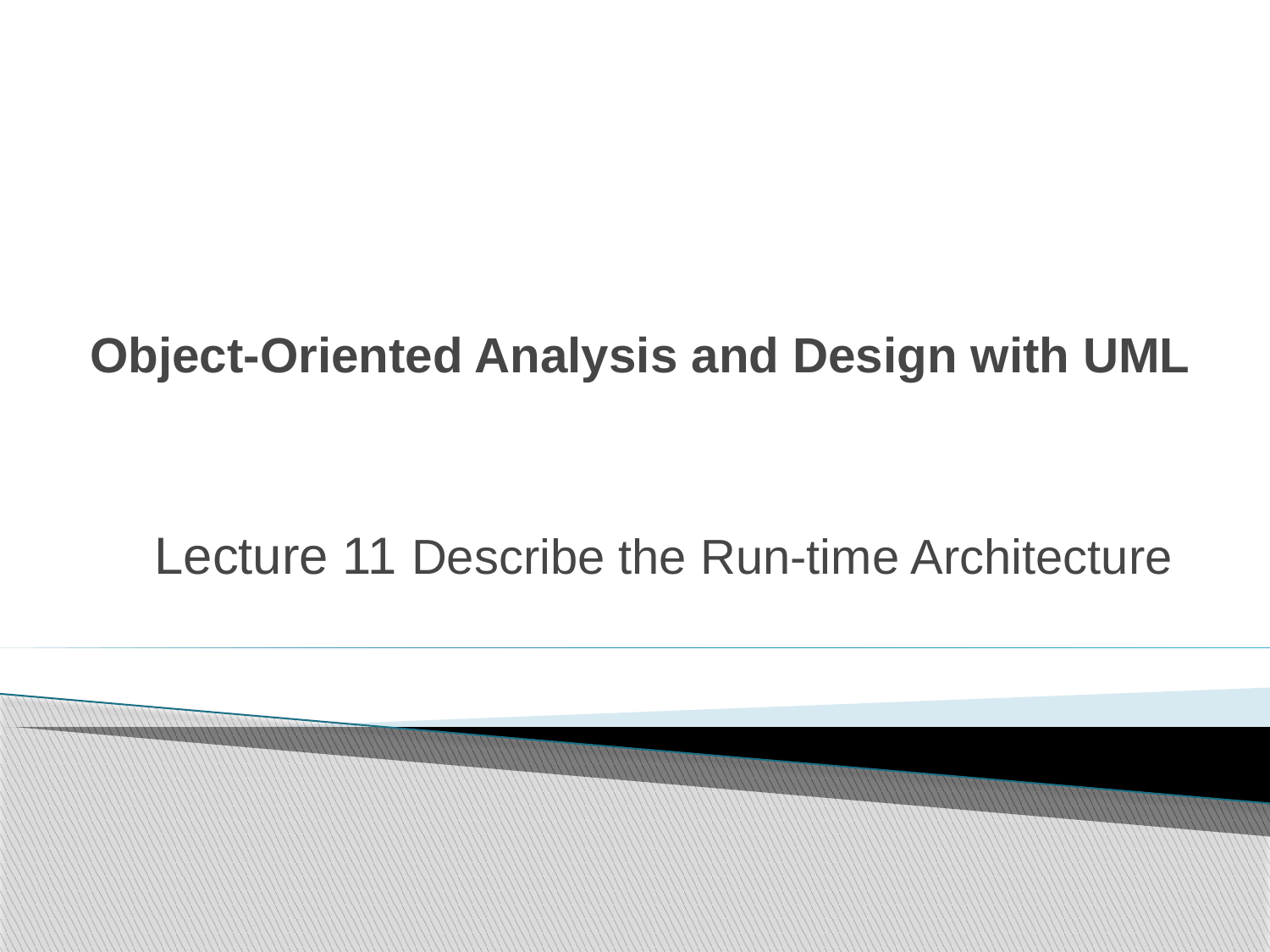

# Object-Oriented Analysis and Design with UML
Lecture 11 Describe the Run-time Architecture